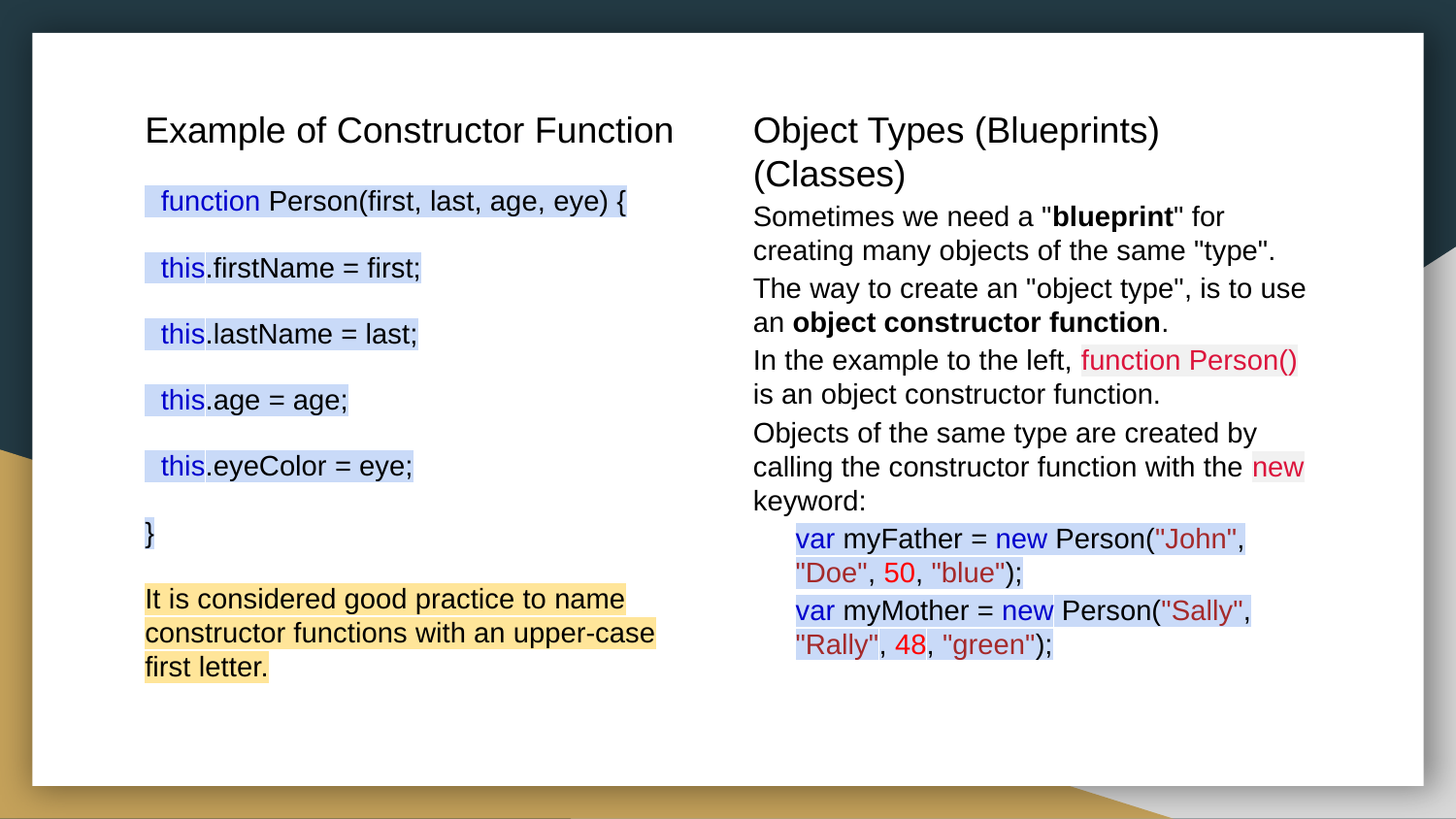

Example of Constructor Function
  function Person(first, last, age, eye) {
  this.firstName = first;
  this.lastName = last;
  this.age = age;
  this.eyeColor = eye;
}
It is considered good practice to name constructor functions with an upper-case first letter.
Object Types (Blueprints) (Classes)
Sometimes we need a "blueprint" for creating many objects of the same "type".
The way to create an "object type", is to use an object constructor function.
In the example to the left, function Person() is an object constructor function.
Objects of the same type are created by calling the constructor function with the new keyword:
var myFather = new Person("John", "Doe", 50, "blue");
var myMother = new Person("Sally", "Rally", 48, "green");